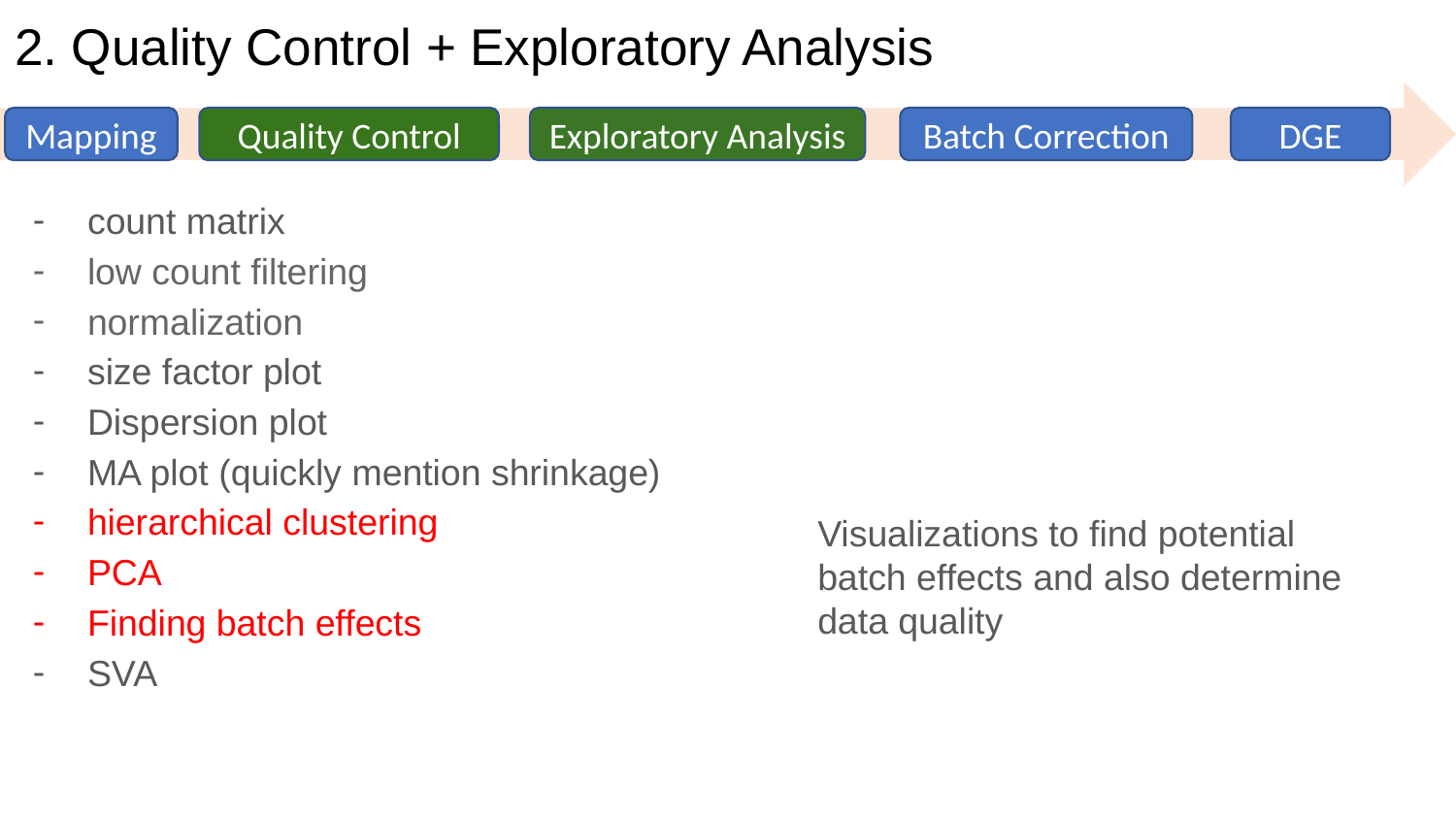

# 2. Quality Control + Exploratory Analysis

Mapping
Quality Control
Exploratory Analysis
Batch Correction
DGE
count matrix
low count filtering
normalization
size factor plot
Dispersion plot
MA plot (quickly mention shrinkage)
hierarchical clustering
PCA
Finding batch effects
SVA
Visualizations to find potential batch effects and also determine data quality